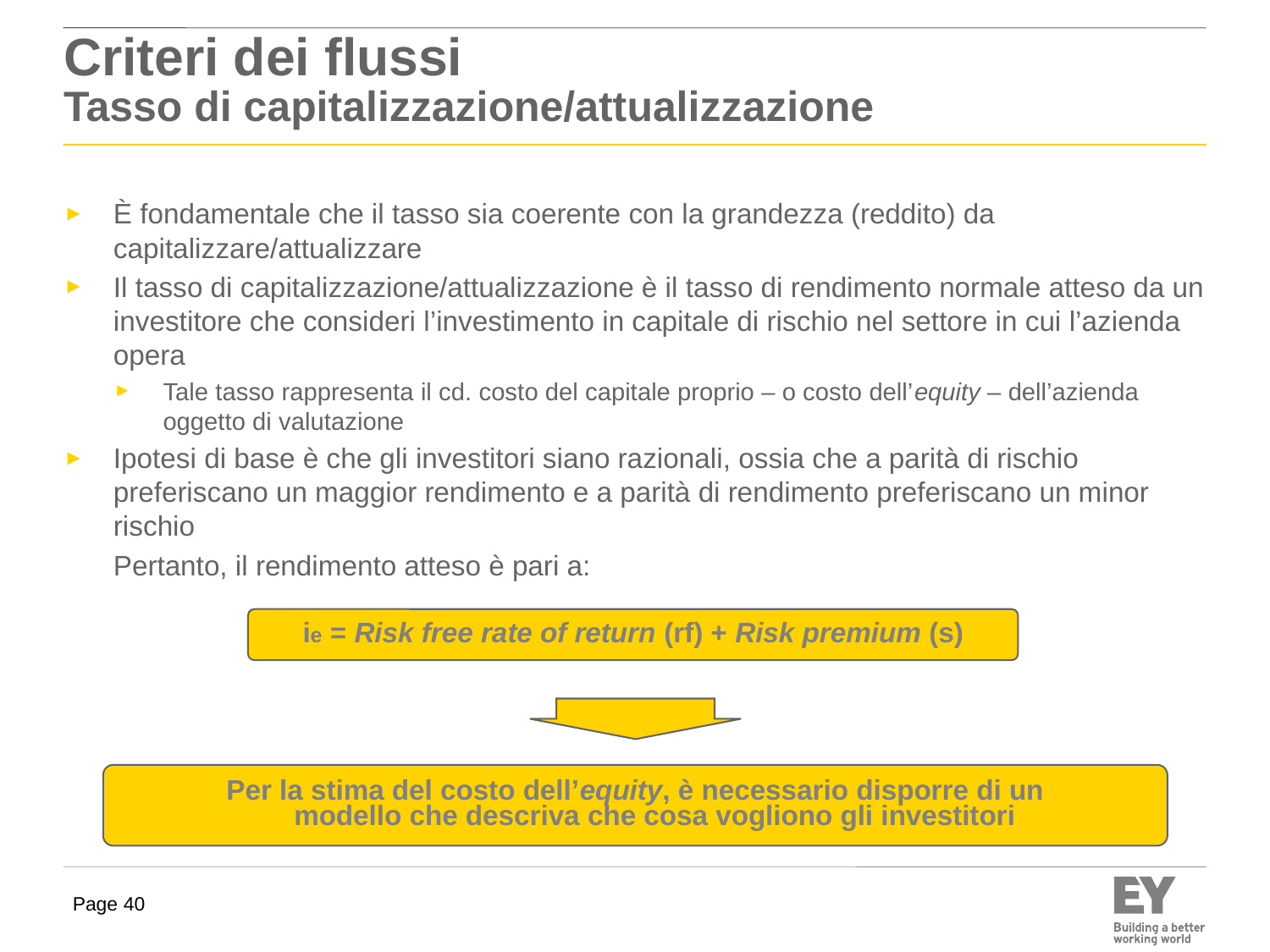

# Criteri dei flussi Tasso di capitalizzazione/attualizzazione
È fondamentale che il tasso sia coerente con la grandezza (reddito) da capitalizzare/attualizzare
Il tasso di capitalizzazione/attualizzazione è il tasso di rendimento normale atteso da un investitore che consideri l’investimento in capitale di rischio nel settore in cui l’azienda opera
Tale tasso rappresenta il cd. costo del capitale proprio – o costo dell’equity – dell’azienda oggetto di valutazione
Ipotesi di base è che gli investitori siano razionali, ossia che a parità di rischio preferiscano un maggior rendimento e a parità di rendimento preferiscano un minor rischio
	Pertanto, il rendimento atteso è pari a:

ie = Risk free rate of return (rf) + Risk premium (s)

Per la stima del costo dell’equity, è necessario disporre di un
modello che descriva che cosa vogliono gli investitori